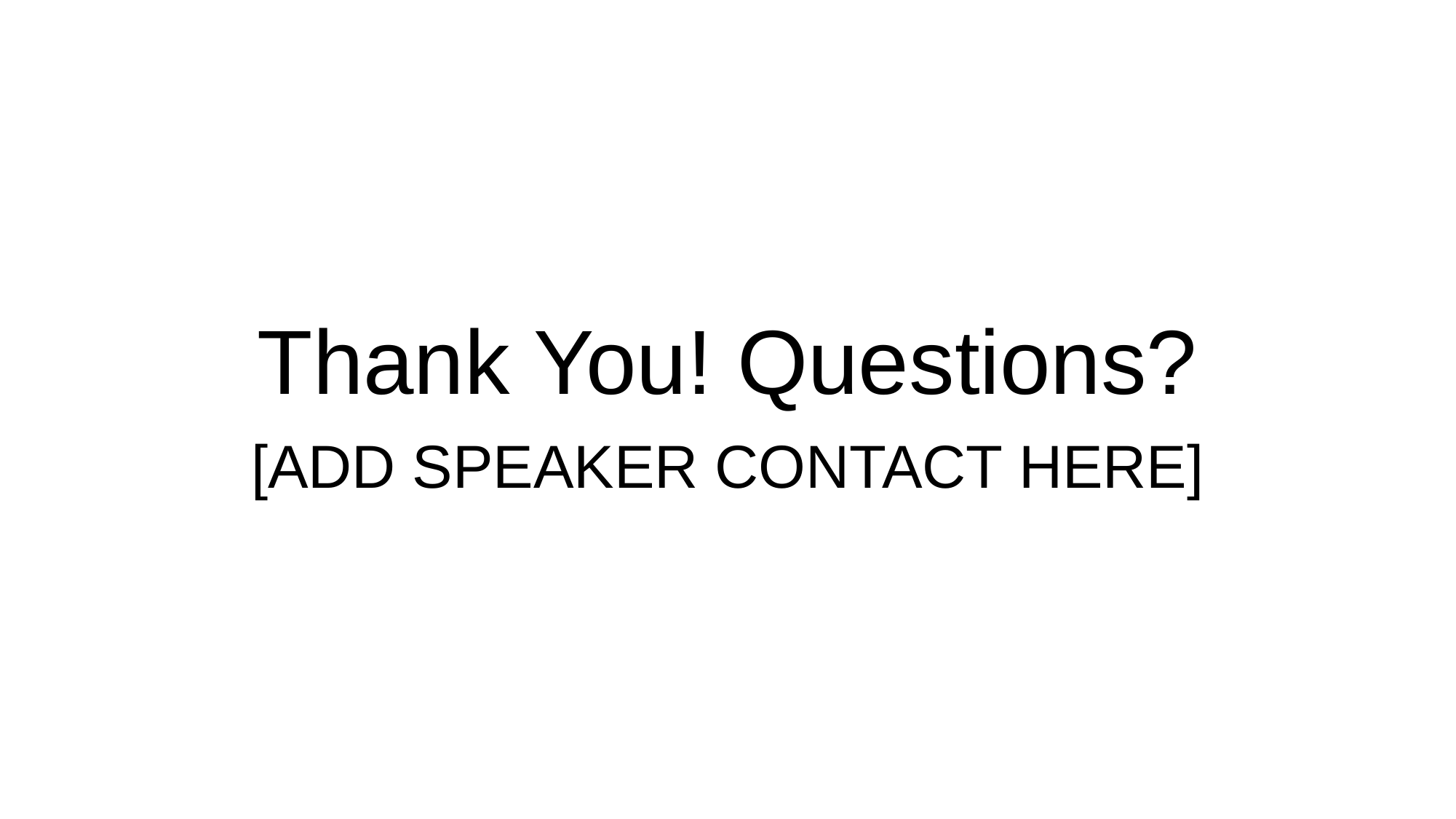

# Thank You! Questions?
[ADD SPEAKER CONTACT HERE]